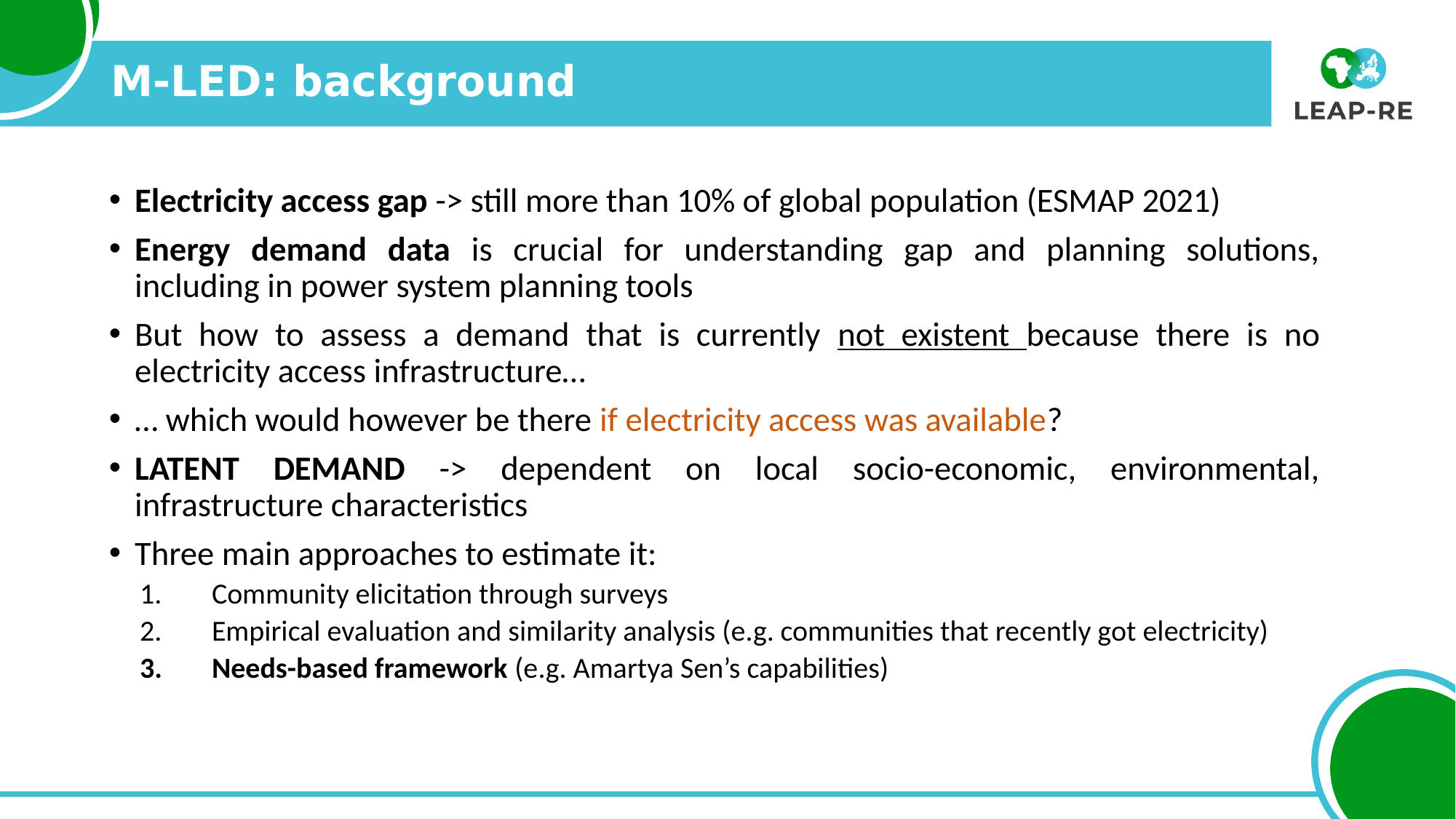

# M-LED: background
Electricity access gap -> still more than 10% of global population (ESMAP 2021)
Energy demand data is crucial for understanding gap and planning solutions, including in power system planning tools
But how to assess a demand that is currently not existent because there is no electricity access infrastructure…
… which would however be there if electricity access was available?
LATENT DEMAND -> dependent on local socio-economic, environmental, infrastructure characteristics
Three main approaches to estimate it:
Community elicitation through surveys
Empirical evaluation and similarity analysis (e.g. communities that recently got electricity)
Needs-based framework (e.g. Amartya Sen’s capabilities)